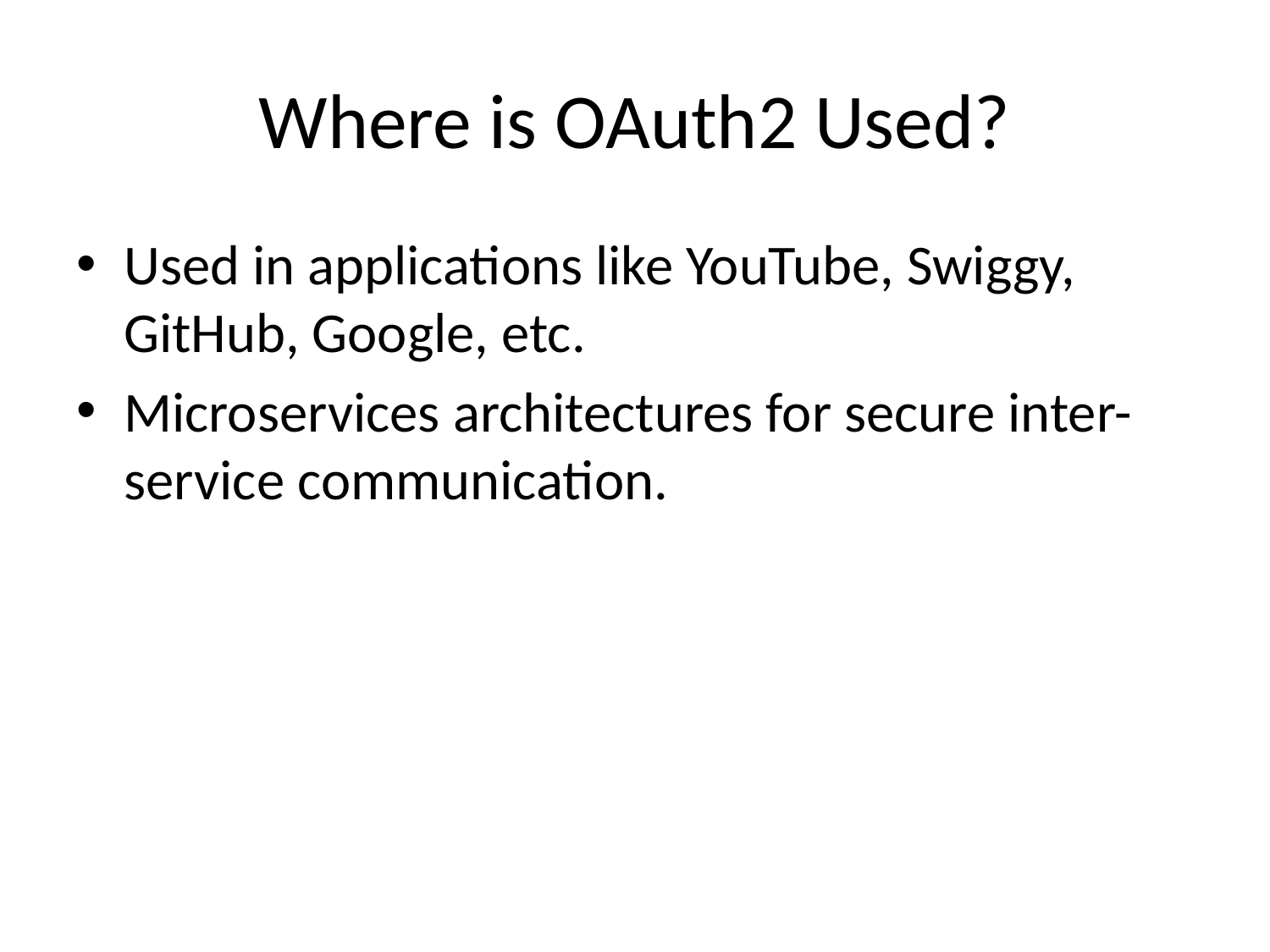

# Where is OAuth2 Used?
Used in applications like YouTube, Swiggy, GitHub, Google, etc.
Microservices architectures for secure inter-service communication.